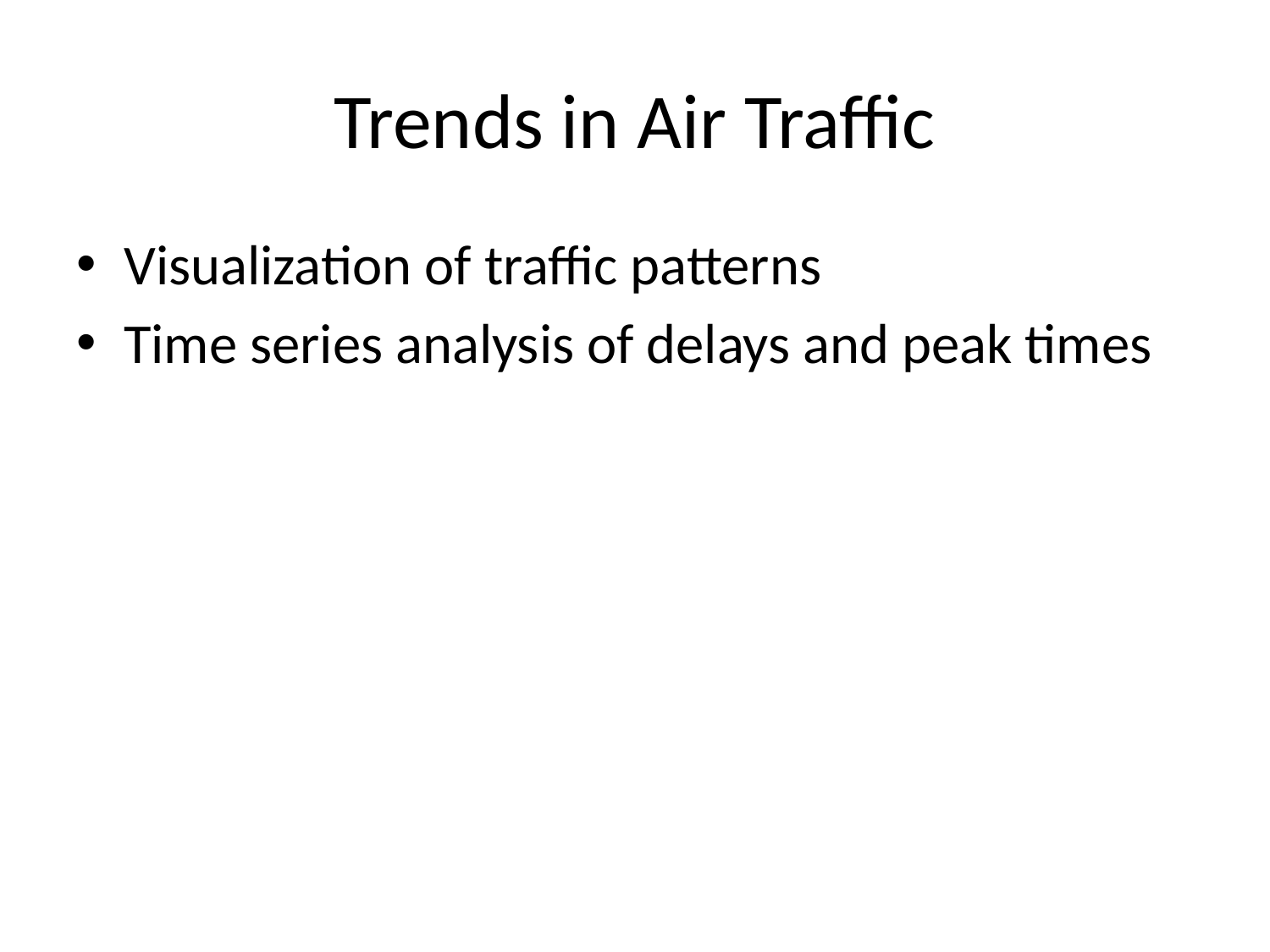

# Trends in Air Traffic
Visualization of traffic patterns
Time series analysis of delays and peak times